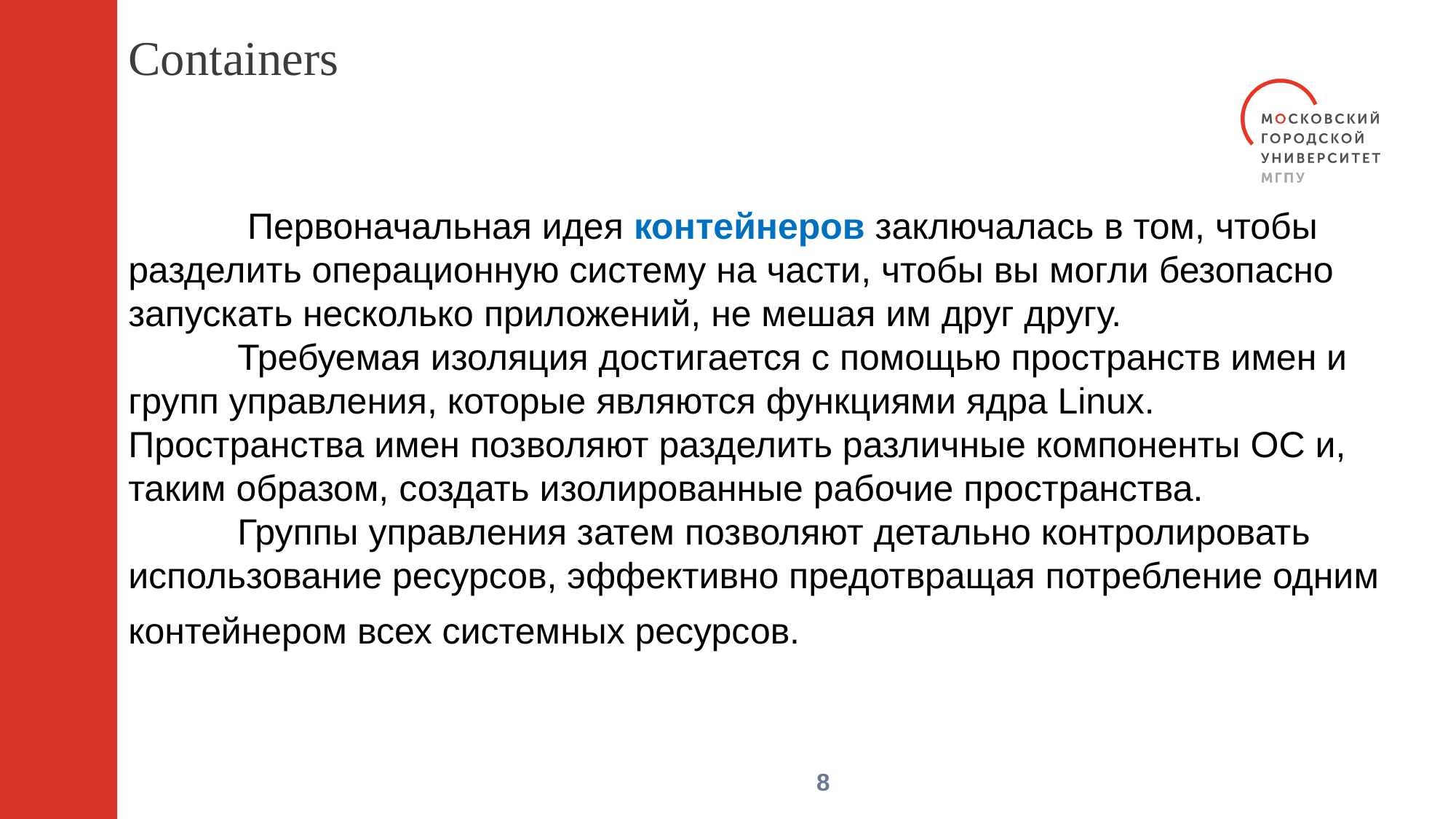

Containers
	 Первоначальная идея контейнеров заключалась в том, чтобы разделить операционную систему на части, чтобы вы могли безопасно запускать несколько приложений, не мешая им друг другу.
	Требуемая изоляция достигается с помощью пространств имен и групп управления, которые являются функциями ядра Linux. 	Пространства имен позволяют разделить различные компоненты ОС и, таким образом, создать изолированные рабочие пространства.
	Группы управления затем позволяют детально контролировать использование ресурсов, эффективно предотвращая потребление одним контейнером всех системных ресурсов.
8